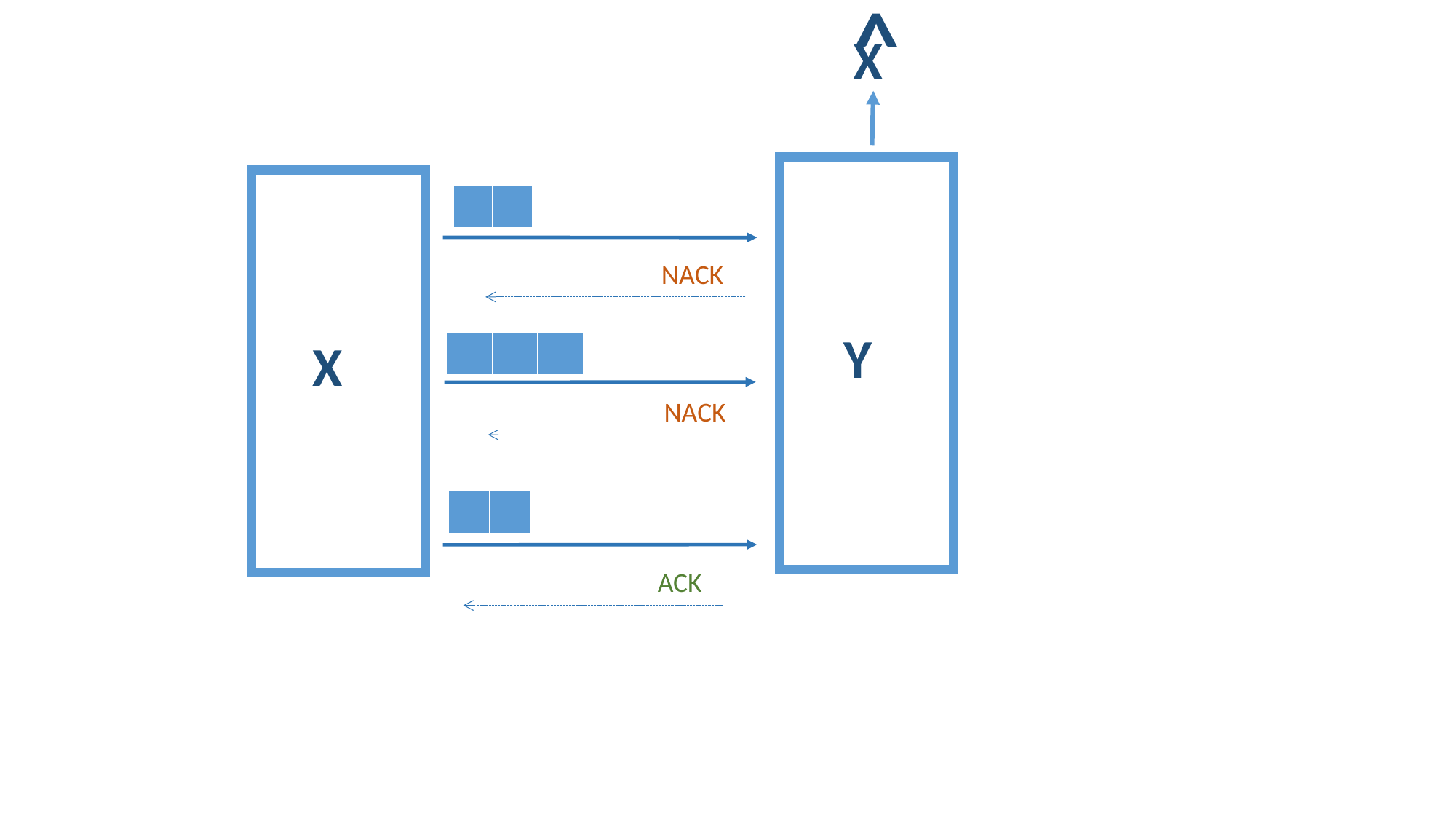

^
X

|  |  |
| --- | --- |
NACK
Y
X
|  |  |  |
| --- | --- | --- |
NACK
|  |  |
| --- | --- |
   ACK